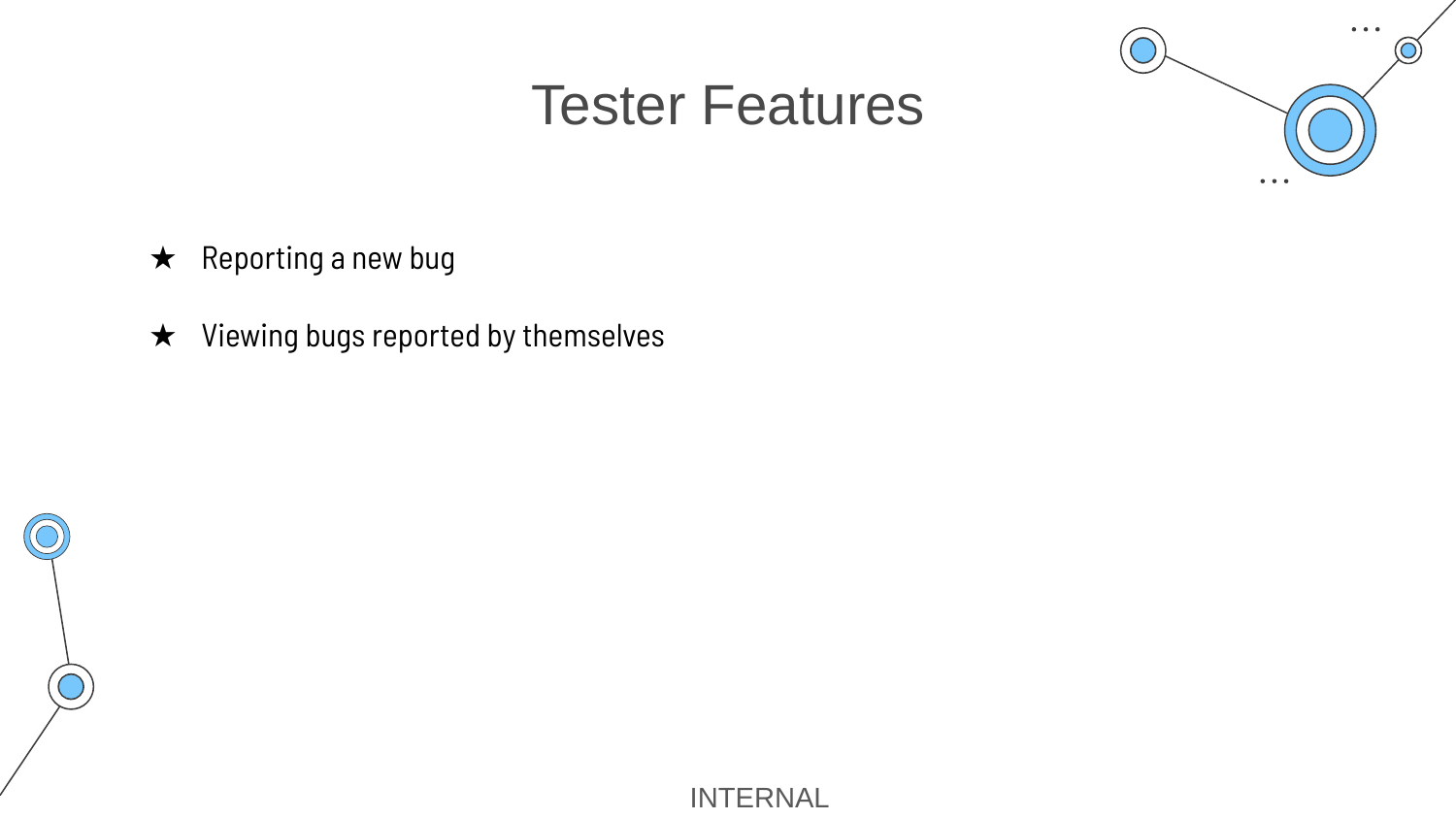

# Tester Features
Reporting a new bug
Viewing bugs reported by themselves